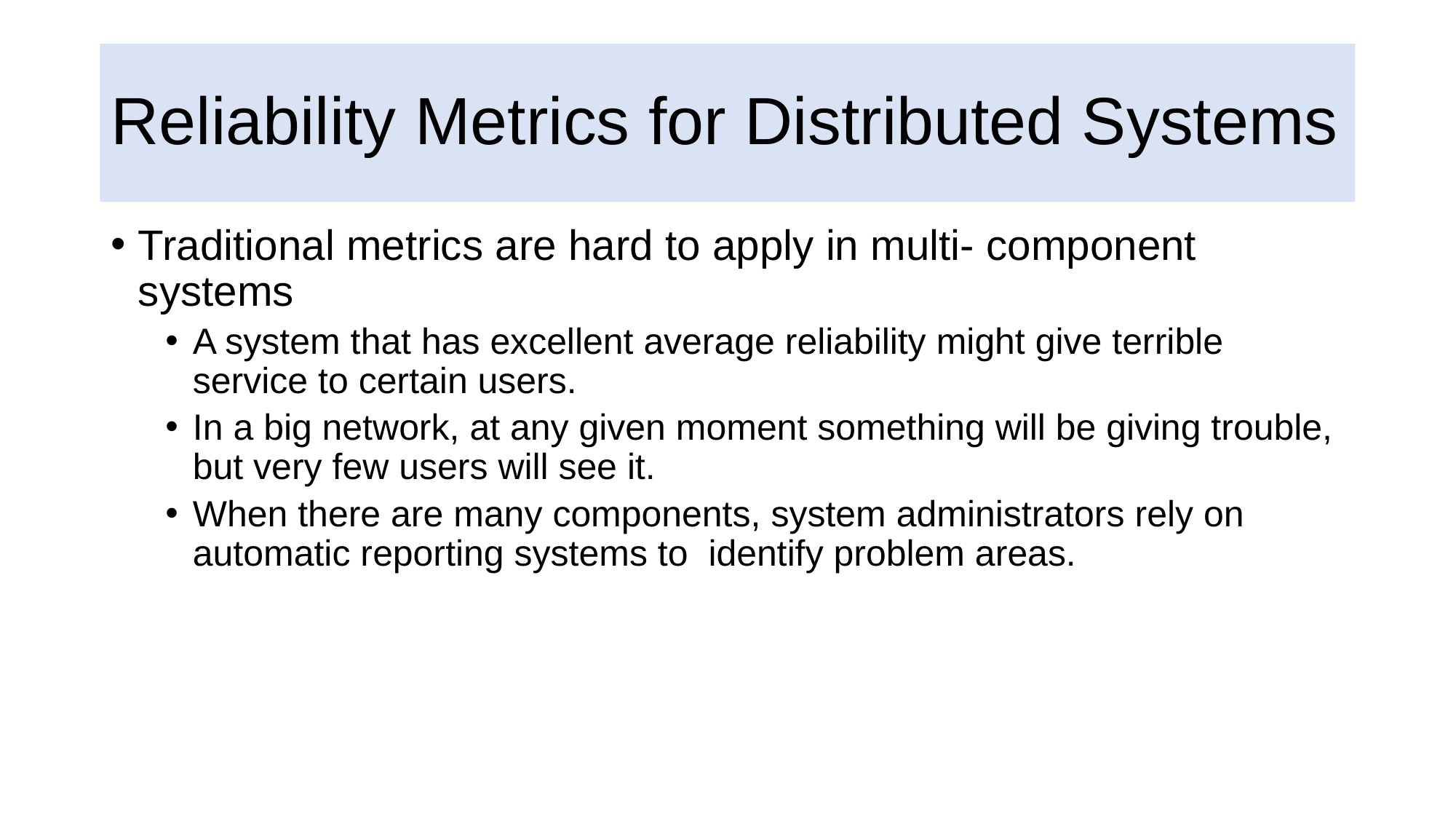

# Reliability Metrics for Distributed Systems
Traditional metrics are hard to apply in multi- component systems
A system that has excellent average reliability might give terrible service to certain users.
In a big network, at any given moment something will be giving trouble, but very few users will see it.
When there are many components, system administrators rely on automatic reporting systems to  identify problem areas.